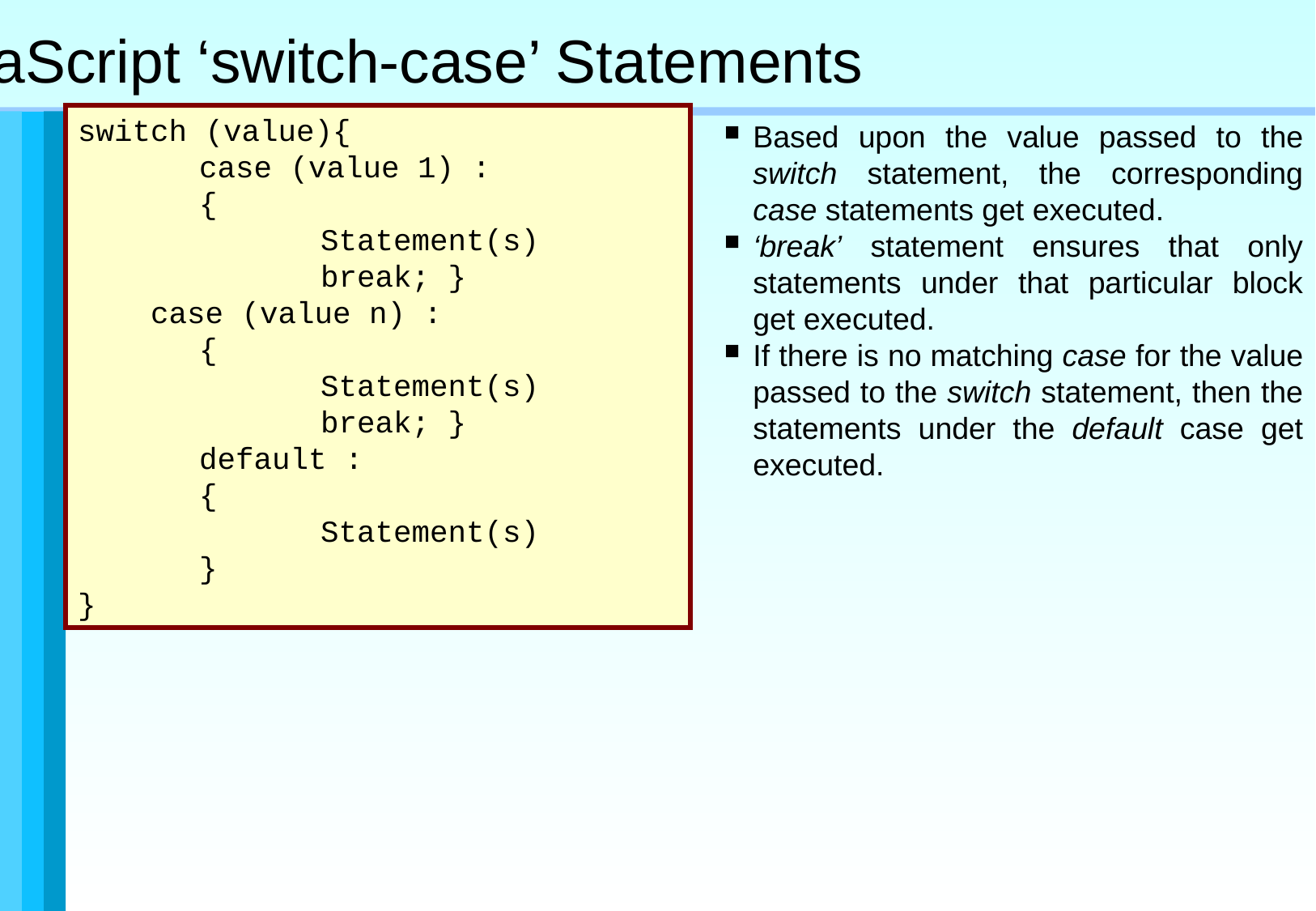

JavaScript ‘switch-case’ Statements

switch (value){
	case (value 1) :
	{
		Statement(s)
		break; }
    case (value n) :
	{
		Statement(s)
		break; }
	default :
	{
		Statement(s)
	}
}

Based upon the value passed to the switch statement, the corresponding case statements get executed.
‘break’ statement ensures that only statements under that particular block get executed.
If there is no matching case for the value passed to the switch statement, then the statements under the default case get executed.

Programming constructs and functions / 52 of  39